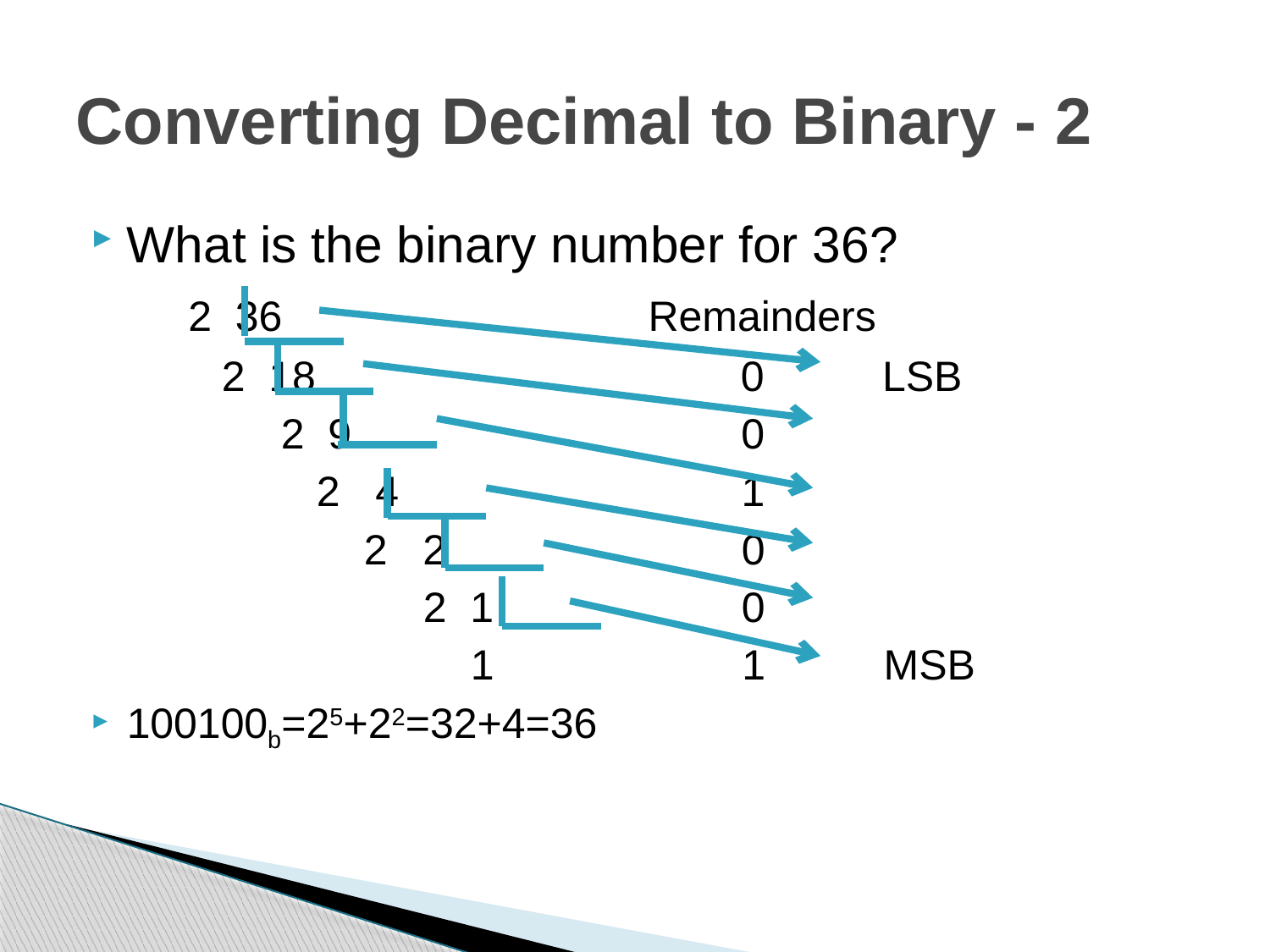

# Converting Decimal to Binary - 2
What is the binary number for 36?
       2  36                               Remainders
           2  18                                    0          LSB
                2  9                                 0
                   2   4                             1
                       2   2                         0
                            2  1                     0
                                1                     1          MSB
100100b=25+22=32+4=36